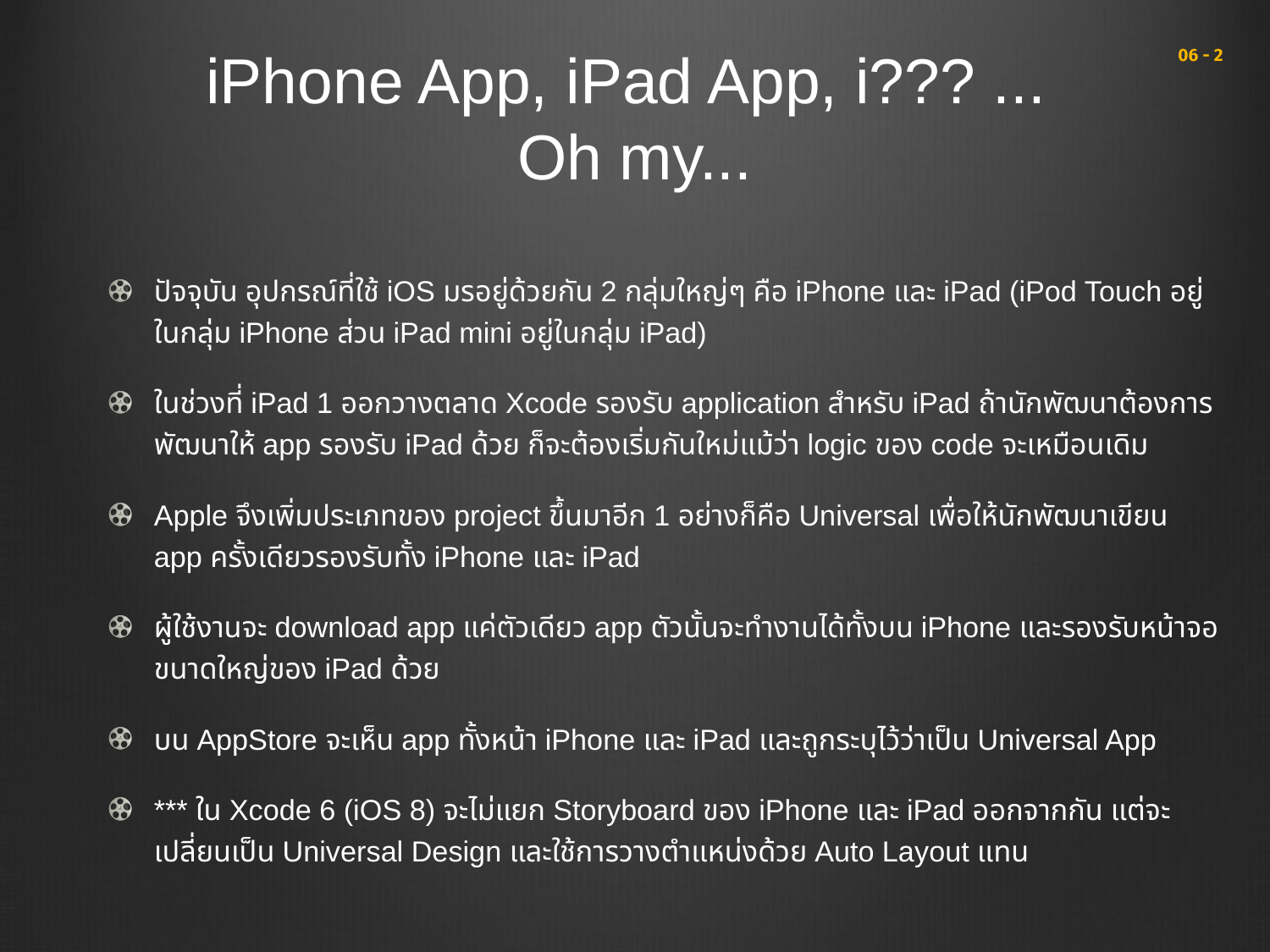

# iPhone App, iPad App, i??? ... Oh my...
 06 - 2
ปัจจุบัน อุปกรณ์ที่ใช้ iOS มรอยู่ด้วยกัน 2 กลุ่มใหญ่ๆ คือ iPhone และ iPad (iPod Touch อยู่ในกลุ่ม iPhone ส่วน iPad mini อยู่ในกลุ่ม iPad)
ในช่วงที่ iPad 1 ออกวางตลาด Xcode รองรับ application สำหรับ iPad ถ้านักพัฒนาต้องการพัฒนาให้ app รองรับ iPad ด้วย ก็จะต้องเริ่มกันใหม่แม้ว่า logic ของ code จะเหมือนเดิม
Apple จึงเพิ่มประเภทของ project ขึ้นมาอีก 1 อย่างก็คือ Universal เพื่อให้นักพัฒนาเขียน app ครั้งเดียวรองรับทั้ง iPhone และ iPad
ผู้ใช้งานจะ download app แค่ตัวเดียว app ตัวนั้นจะทำงานได้ทั้งบน iPhone และรองรับหน้าจอขนาดใหญ่ของ iPad ด้วย
บน AppStore จะเห็น app ทั้งหน้า iPhone และ iPad และถูกระบุไว้ว่าเป็น Universal App
*** ใน Xcode 6 (iOS 8) จะไม่แยก Storyboard ของ iPhone และ iPad ออกจากกัน แต่จะเปลี่ยนเป็น Universal Design และใช้การวางตำแหน่งด้วย Auto Layout แทน